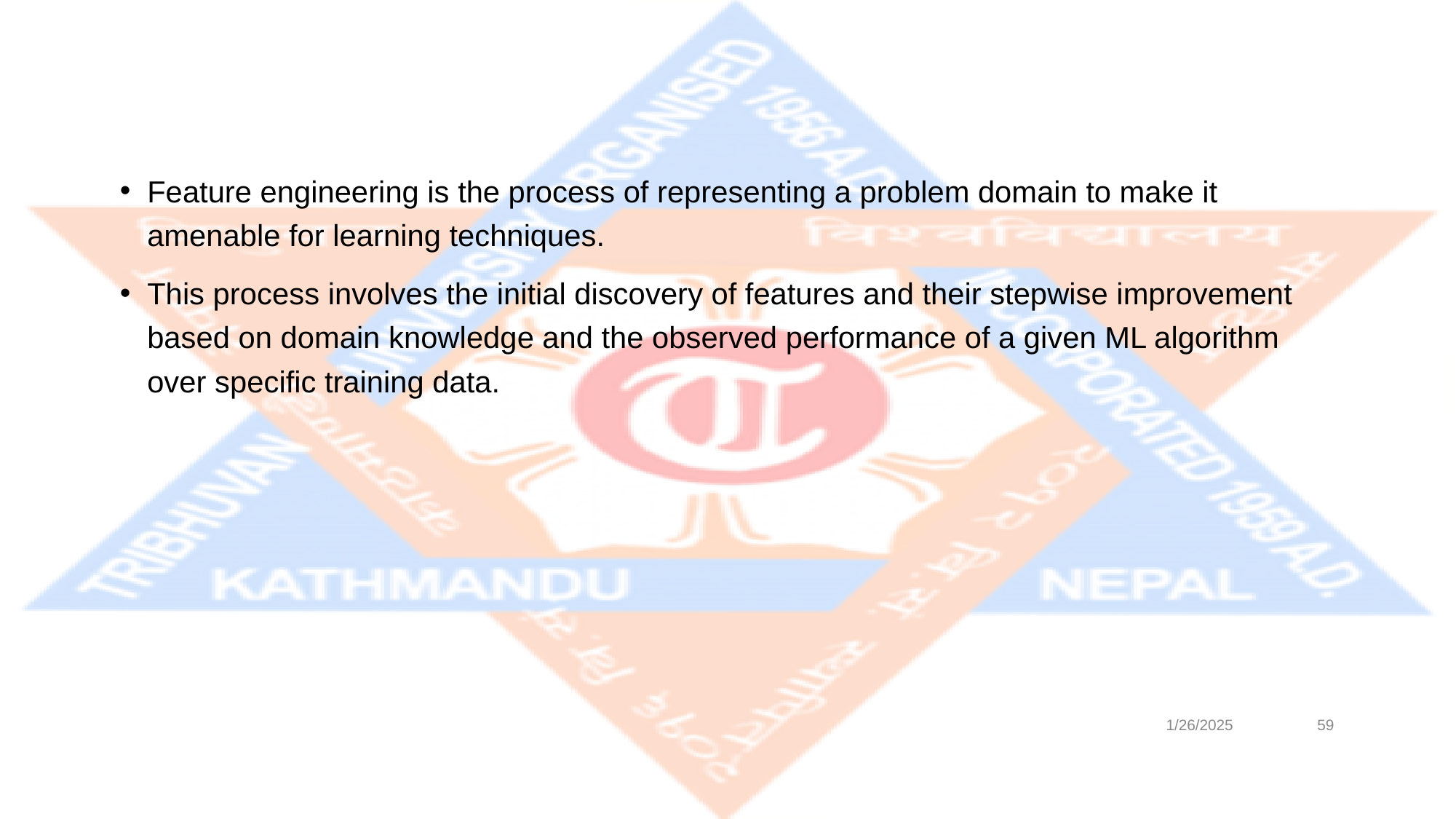

#
Feature engineering is the process of representing a problem domain to make it amenable for learning techniques.
This process involves the initial discovery of features and their stepwise improvement based on domain knowledge and the observed performance of a given ML algorithm over specific training data.

1/26/2025
59